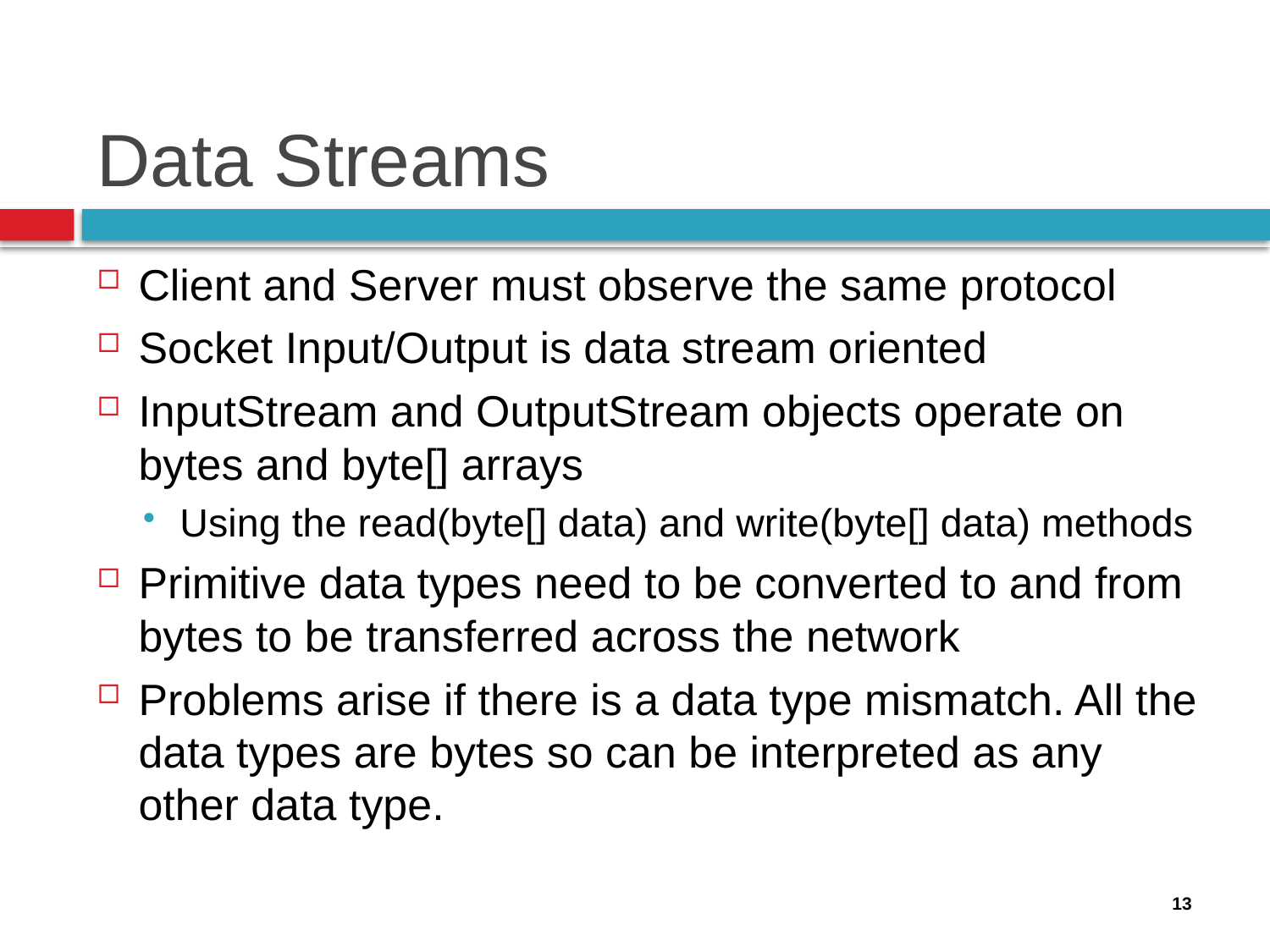

# Data Streams
Client and Server must observe the same protocol
Socket Input/Output is data stream oriented
InputStream and OutputStream objects operate on bytes and byte[] arrays
Using the read(byte[] data) and write(byte[] data) methods
Primitive data types need to be converted to and from bytes to be transferred across the network
Problems arise if there is a data type mismatch. All the data types are bytes so can be interpreted as any other data type.